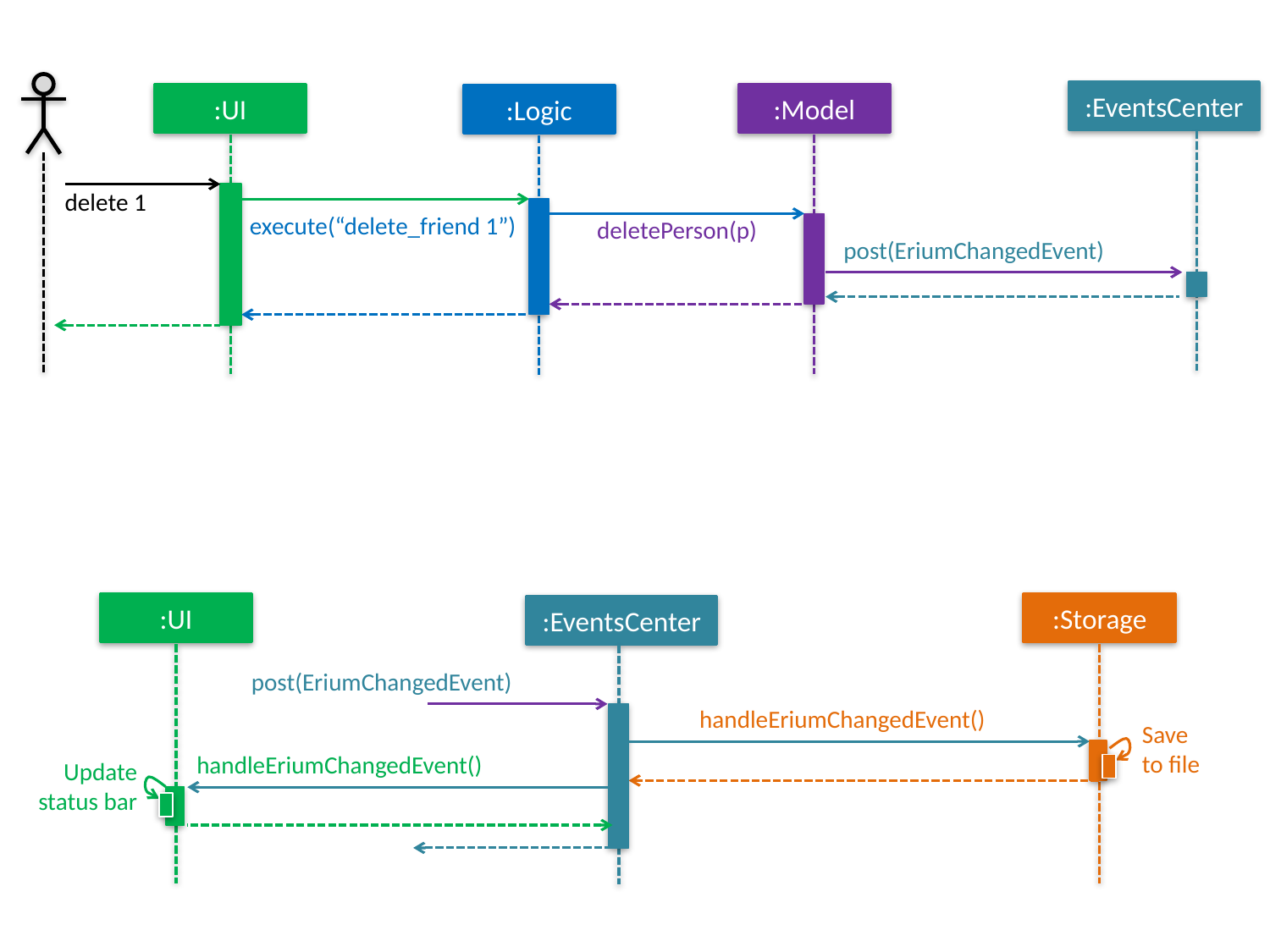

:EventsCenter
:UI
:Model
:Logic

delete 1

execute(“delete_friend 1”)

deletePerson(p)
post(EriumChangedEvent)

:UI
:Storage
:EventsCenter
post(EriumChangedEvent)
handleEriumChangedEvent()

Save
to file

handleEriumChangedEvent()
Update status bar